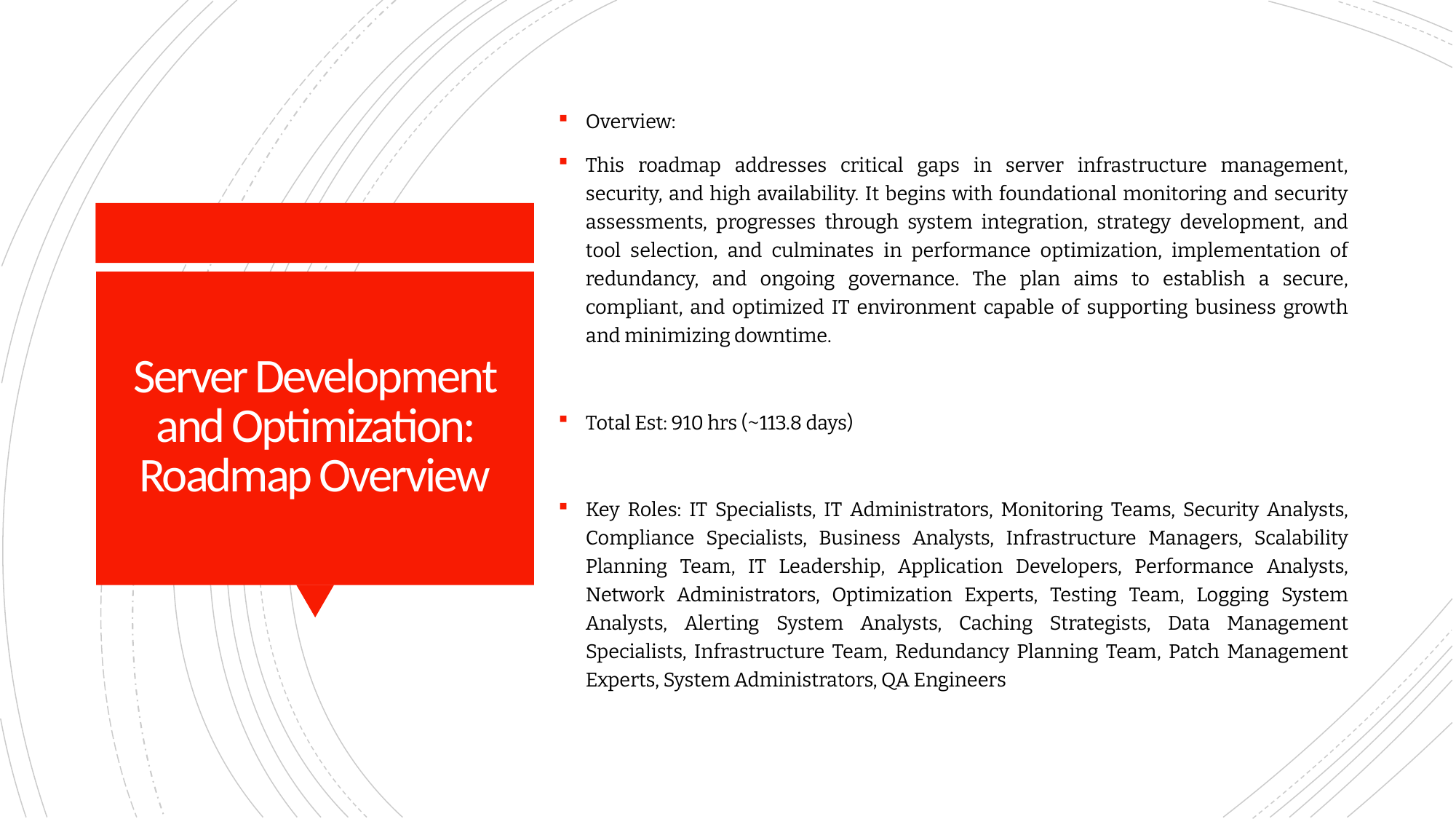

Overview:
This roadmap addresses critical gaps in server infrastructure management, security, and high availability. It begins with foundational monitoring and security assessments, progresses through system integration, strategy development, and tool selection, and culminates in performance optimization, implementation of redundancy, and ongoing governance. The plan aims to establish a secure, compliant, and optimized IT environment capable of supporting business growth and minimizing downtime.

Total Est: 910 hrs (~113.8 days)

Key Roles: IT Specialists, IT Administrators, Monitoring Teams, Security Analysts, Compliance Specialists, Business Analysts, Infrastructure Managers, Scalability Planning Team, IT Leadership, Application Developers, Performance Analysts, Network Administrators, Optimization Experts, Testing Team, Logging System Analysts, Alerting System Analysts, Caching Strategists, Data Management Specialists, Infrastructure Team, Redundancy Planning Team, Patch Management Experts, System Administrators, QA Engineers
# Server Development and Optimization: Roadmap Overview